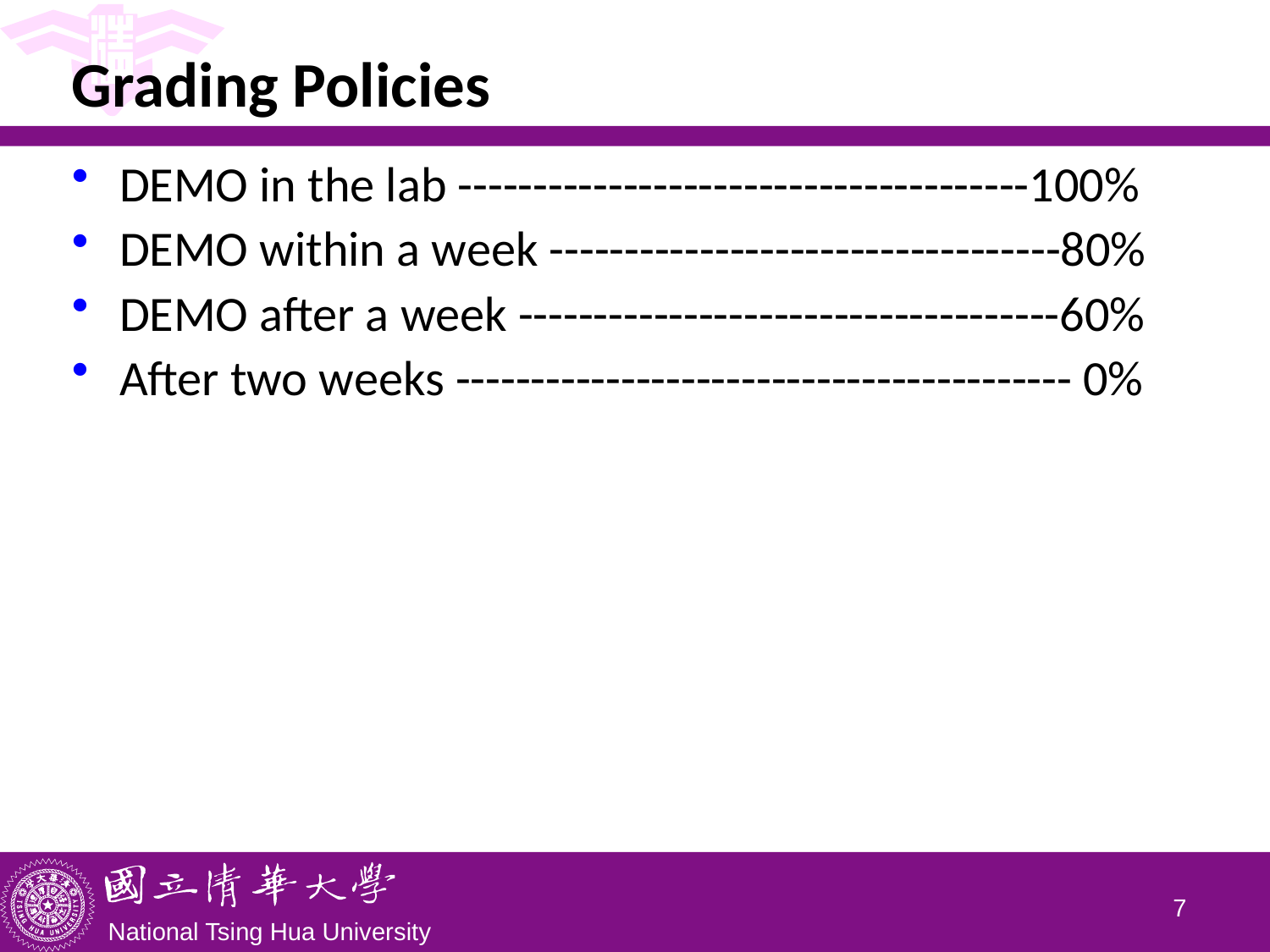

# Grading Policies
DEMO in the lab --------------------------------------100%
DEMO within a week ----------------------------------80%
DEMO after a week ------------------------------------60%
After two weeks ----------------------------------------- 0%
7